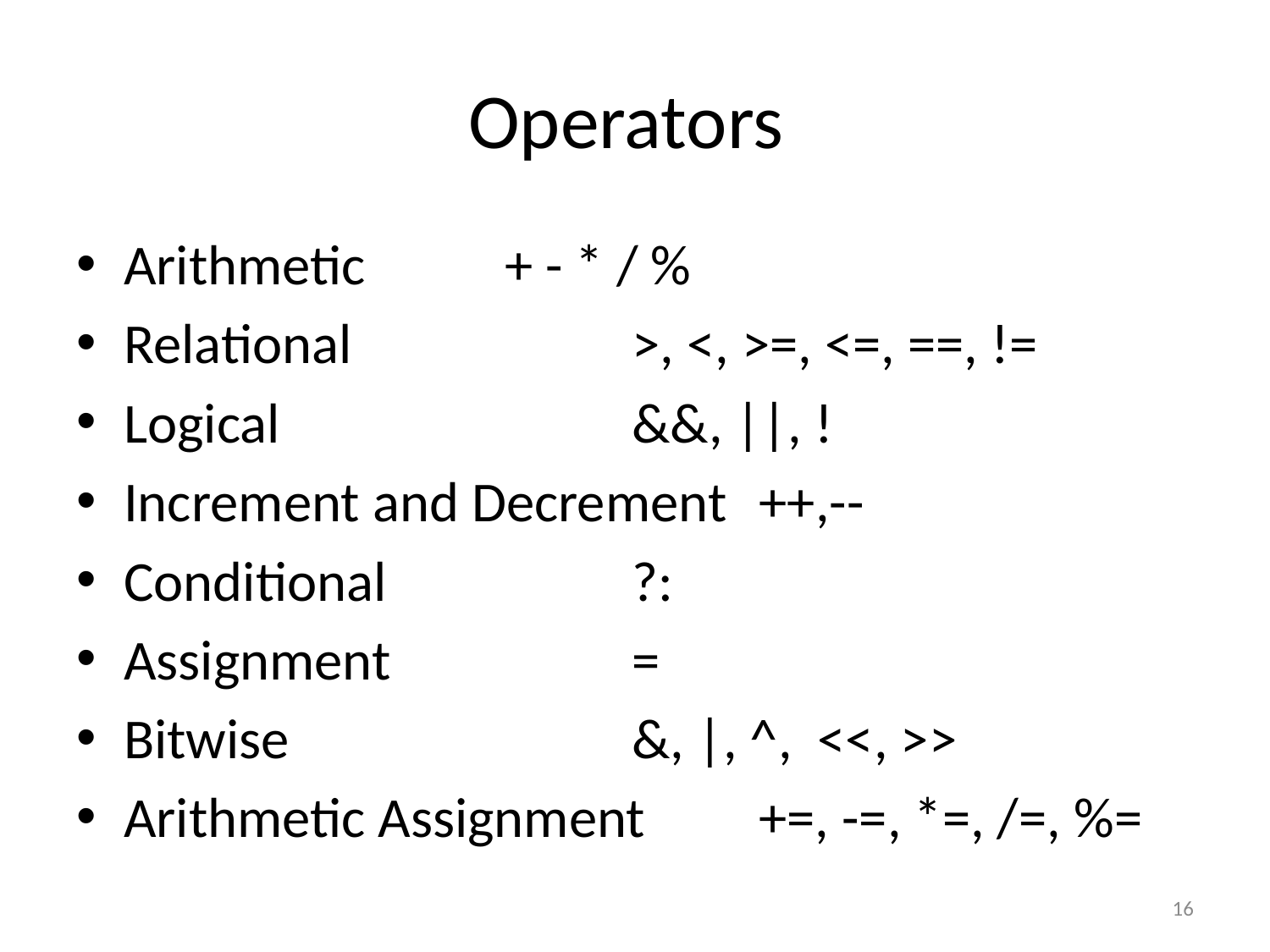

# Operators
Arithmetic		+ - * / %
Relational			>, <, >=, <=, ==, !=
Logical			&&, ||, !
Increment and Decrement	++,--
Conditional		?:
Assignment		=
Bitwise			&, |, ^,  <<, >>
Arithmetic Assignment	+=, -=, *=, /=, %=

16